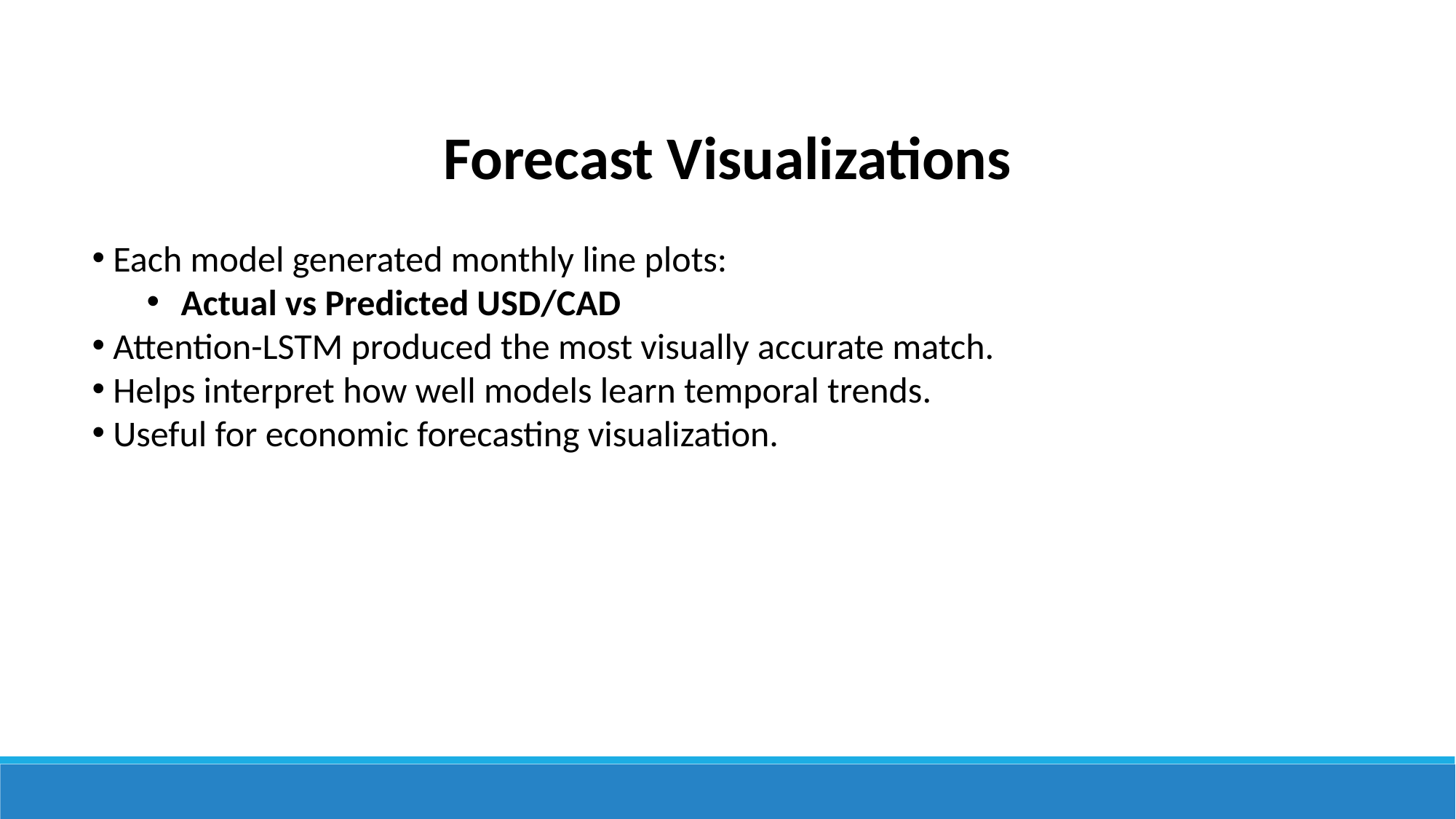

Forecast Visualizations

 Each model generated monthly line plots:
Actual vs Predicted USD/CAD
 Attention-LSTM produced the most visually accurate match.
 Helps interpret how well models learn temporal trends.
 Useful for economic forecasting visualization.